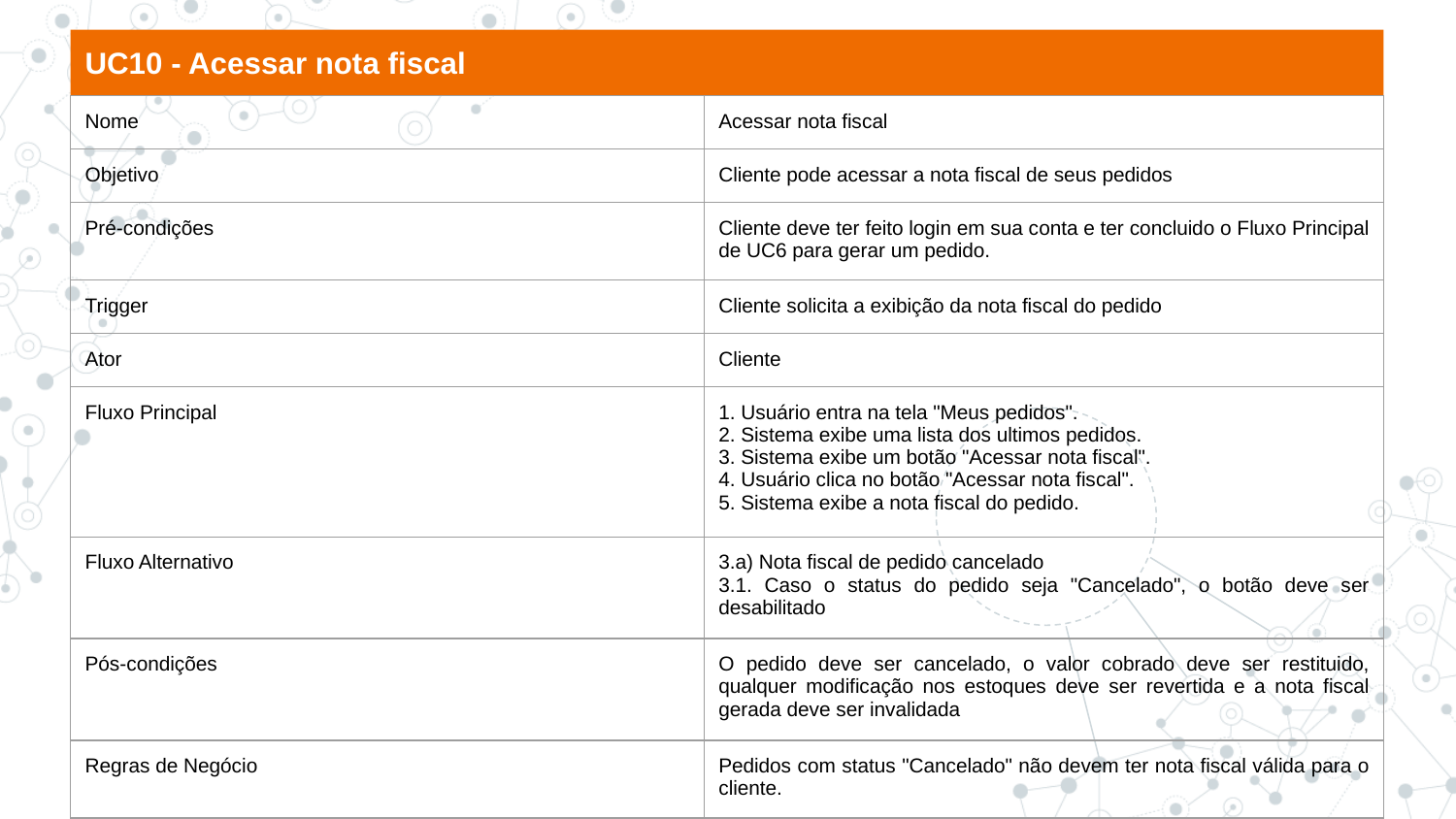

UC10 - Acessar nota fiscal
| Nome | Acessar nota fiscal |
| --- | --- |
| Objetivo | Cliente pode acessar a nota fiscal de seus pedidos |
| Pré-condições | Cliente deve ter feito login em sua conta e ter concluido o Fluxo Principal de UC6 para gerar um pedido. |
| Trigger | Cliente solicita a exibição da nota fiscal do pedido |
| Ator | Cliente |
| Fluxo Principal | 1. Usuário entra na tela "Meus pedidos". 2. Sistema exibe uma lista dos ultimos pedidos. 3. Sistema exibe um botão "Acessar nota fiscal". 4. Usuário clica no botão "Acessar nota fiscal". 5. Sistema exibe a nota fiscal do pedido. |
| Fluxo Alternativo | 3.a) Nota fiscal de pedido cancelado 3.1. Caso o status do pedido seja "Cancelado", o botão deve ser desabilitado |
| Pós-condições | O pedido deve ser cancelado, o valor cobrado deve ser restituido, qualquer modificação nos estoques deve ser revertida e a nota fiscal gerada deve ser invalidada |
| Regras de Negócio | Pedidos com status "Cancelado" não devem ter nota fiscal válida para o cliente. |